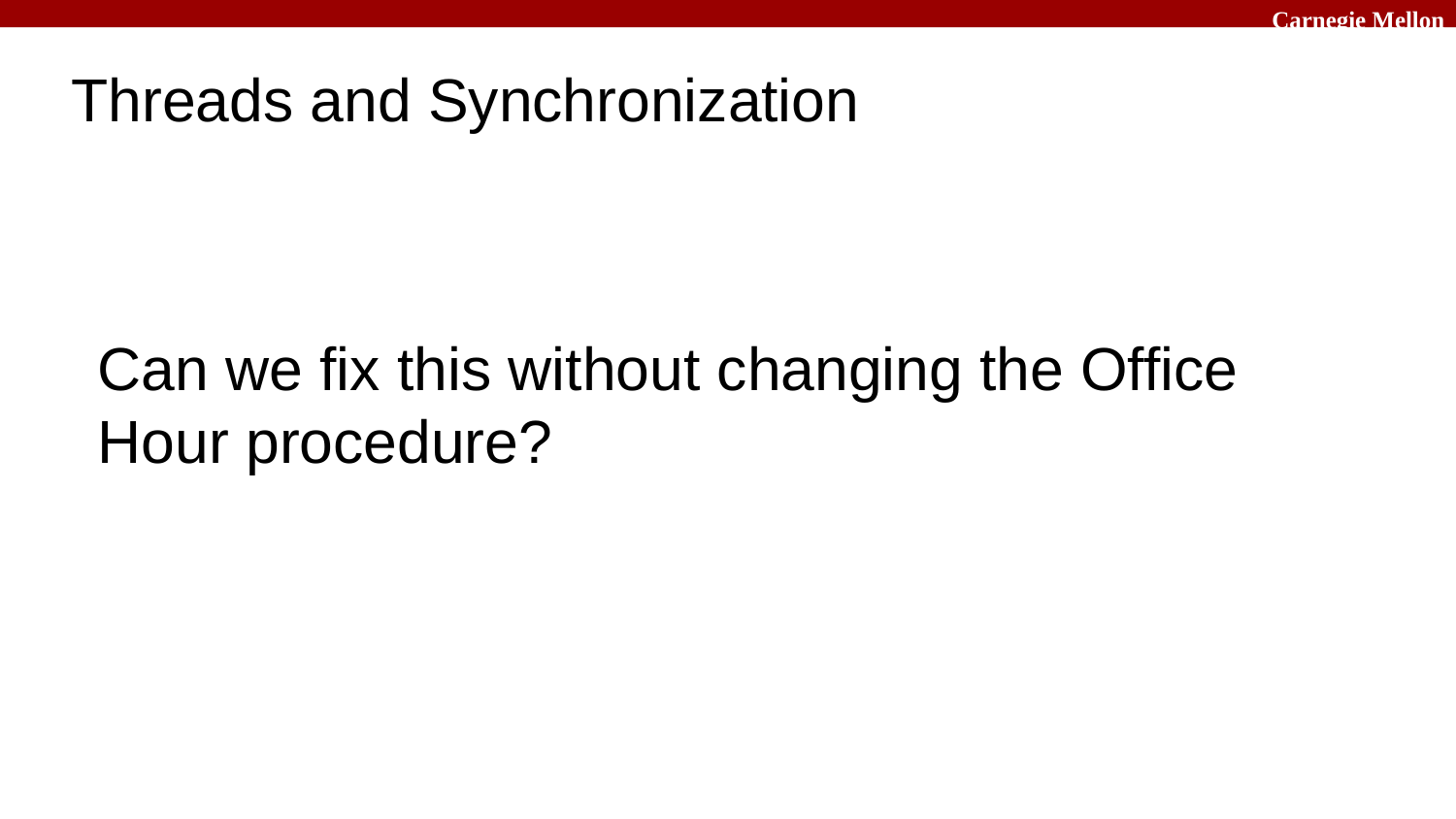

# Threads and Synchronization
Can we fix this without changing the Office Hour procedure?